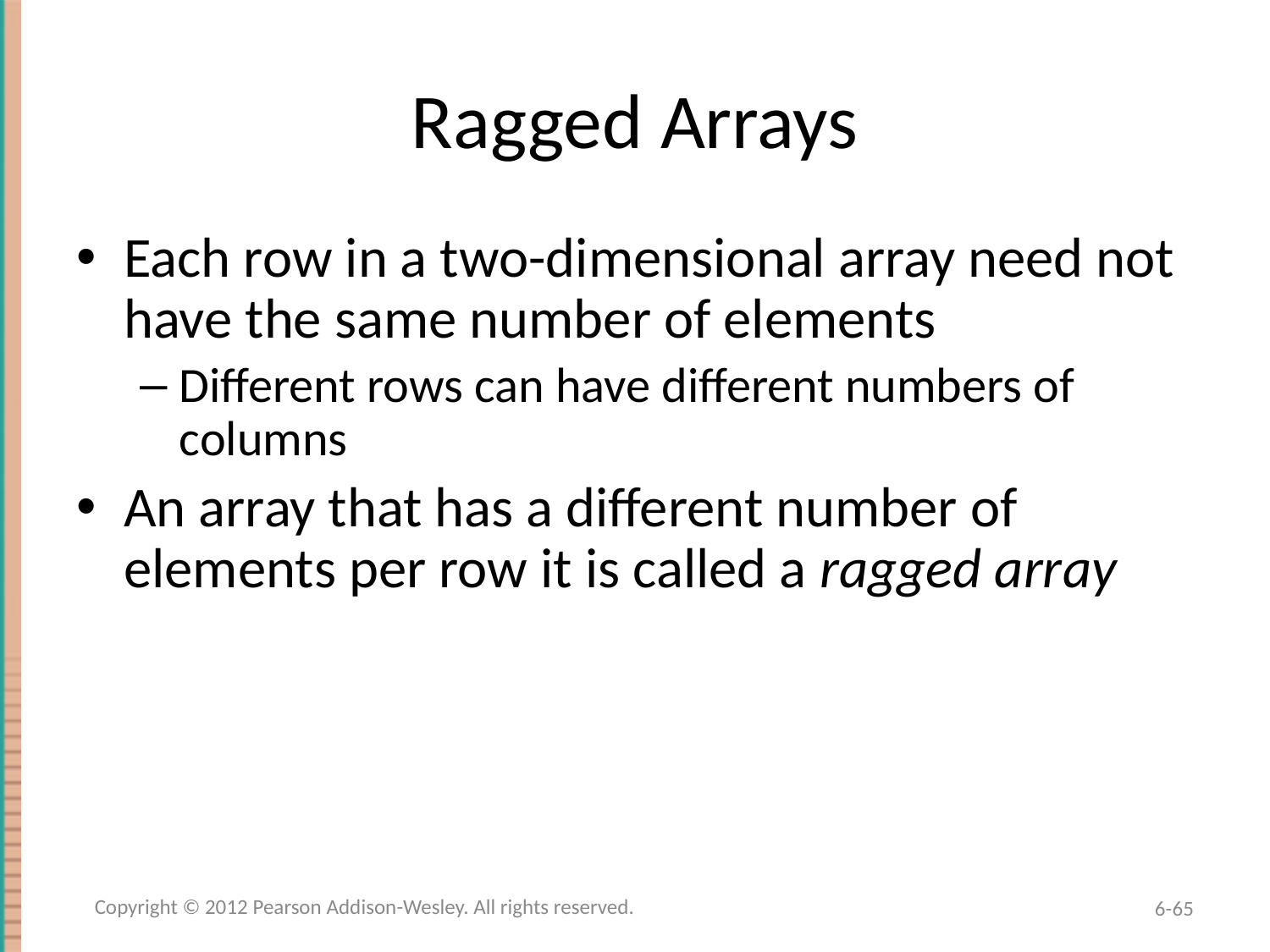

# Ragged Arrays
Each row in a two-dimensional array need not have the same number of elements
Different rows can have different numbers of columns
An array that has a different number of elements per row it is called a ragged array
Copyright © 2012 Pearson Addison-Wesley. All rights reserved.
6-65